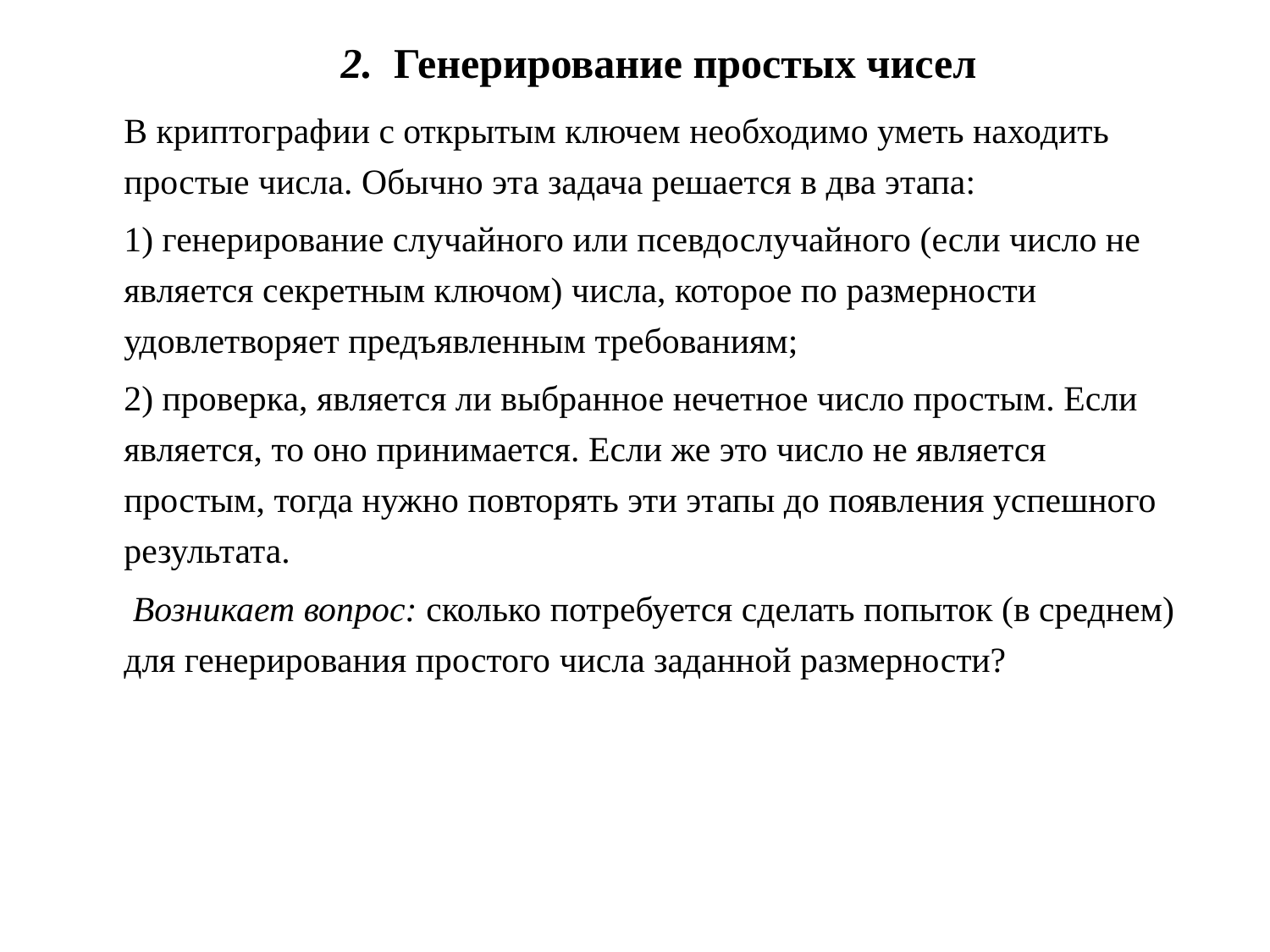

2.  Генерирование простых чисел
В криптографии с открытым ключем необходимо уметь находить простые числа. Обычно эта задача решается в два этапа:
1) генерирование случайного или псевдослучайного (если число не является секретным ключом) числа, которое по размерности удовлетворяет предъявленным требованиям;
2) проверка, является ли выбранное нечетное число простым. Если является, то оно принимается. Если же это число не является простым, тогда нужно повторять эти этапы до появления успешного результата.
 Возникает вопрос: сколько потребуется сделать попыток (в среднем) для генерирования простого числа заданной размерности?